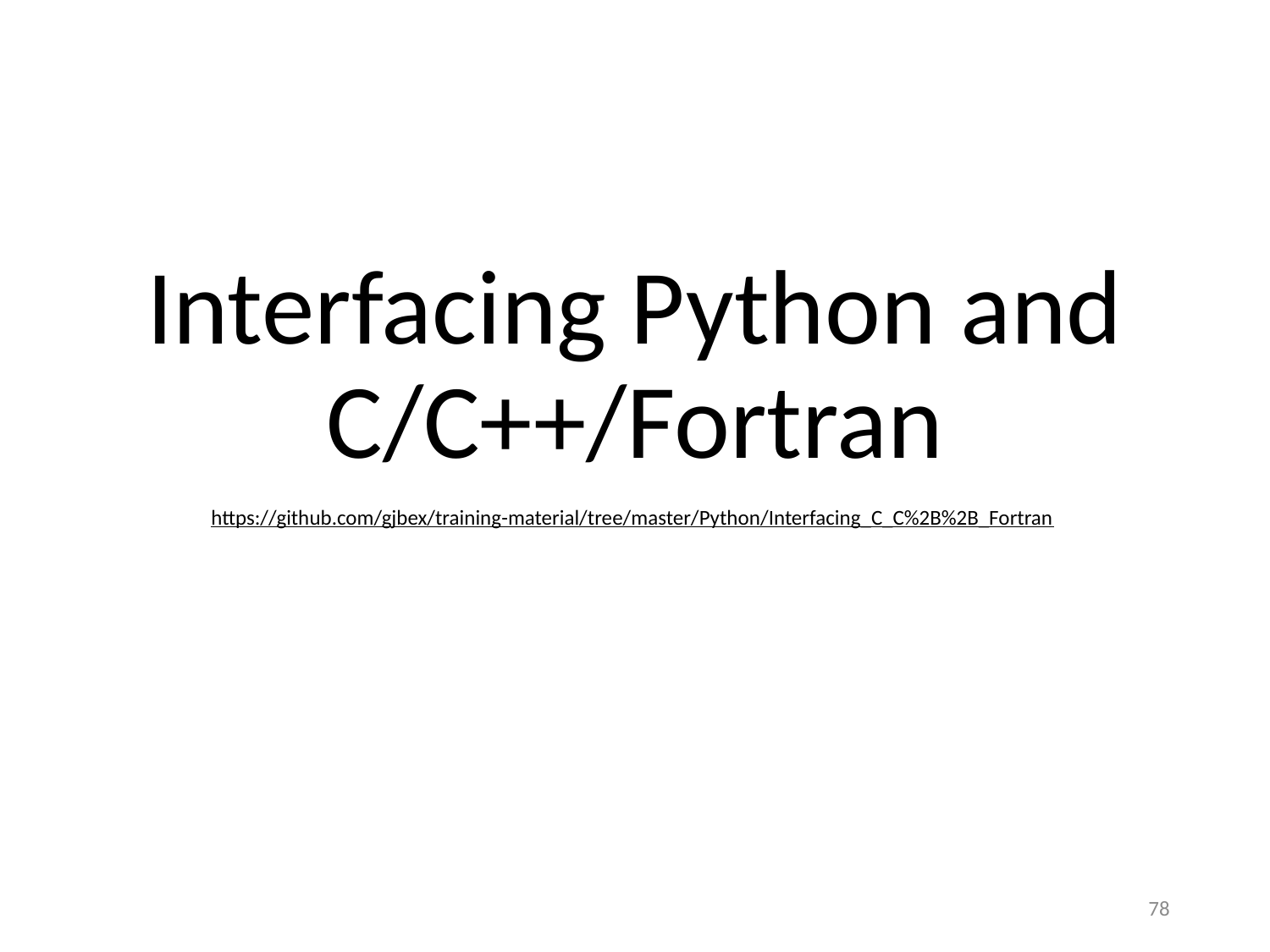

# Interfacing Python and C/C++/Fortran
https://github.com/gjbex/training-material/tree/master/Python/Interfacing_C_C%2B%2B_Fortran
78